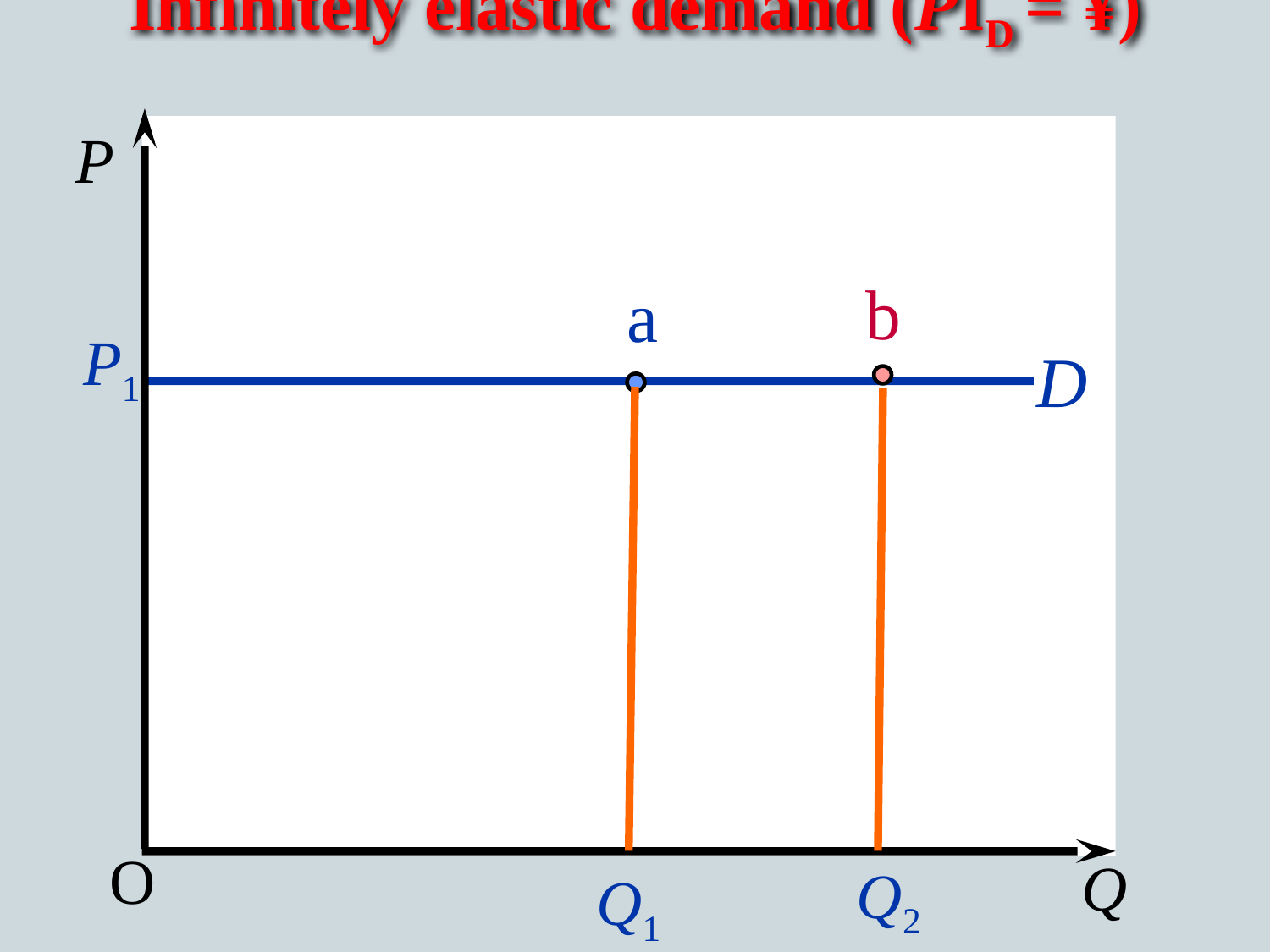

Infinitely elastic demand (PÎD = ¥)

P

b

a
P1
D

O
Q
Q2

Q1